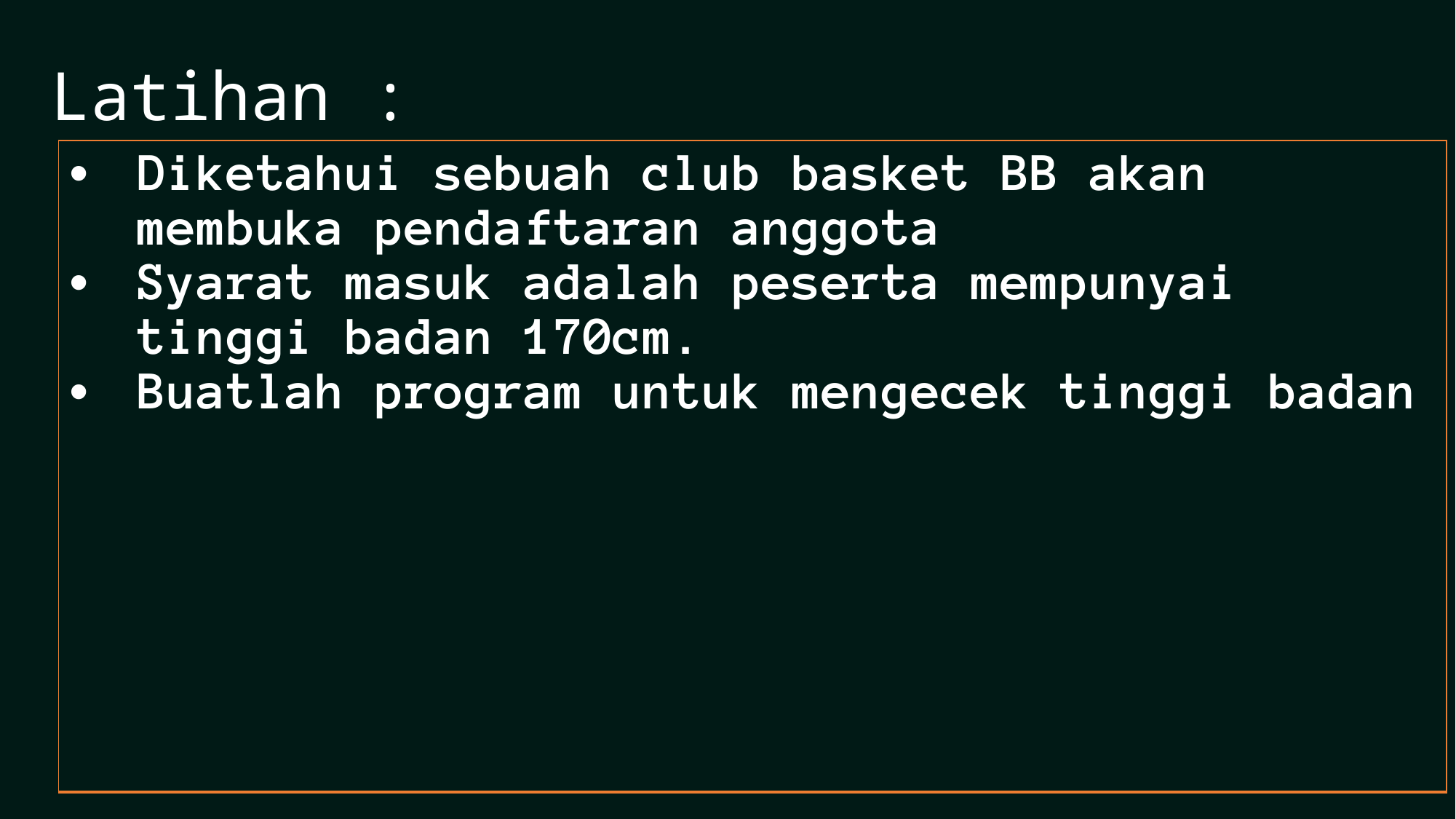

Latihan :
| Diketahui sebuah club basket BB akan membuka pendaftaran anggota Syarat masuk adalah peserta mempunyai tinggi badan 170cm. Buatlah program untuk mengecek tinggi badan |
| --- |